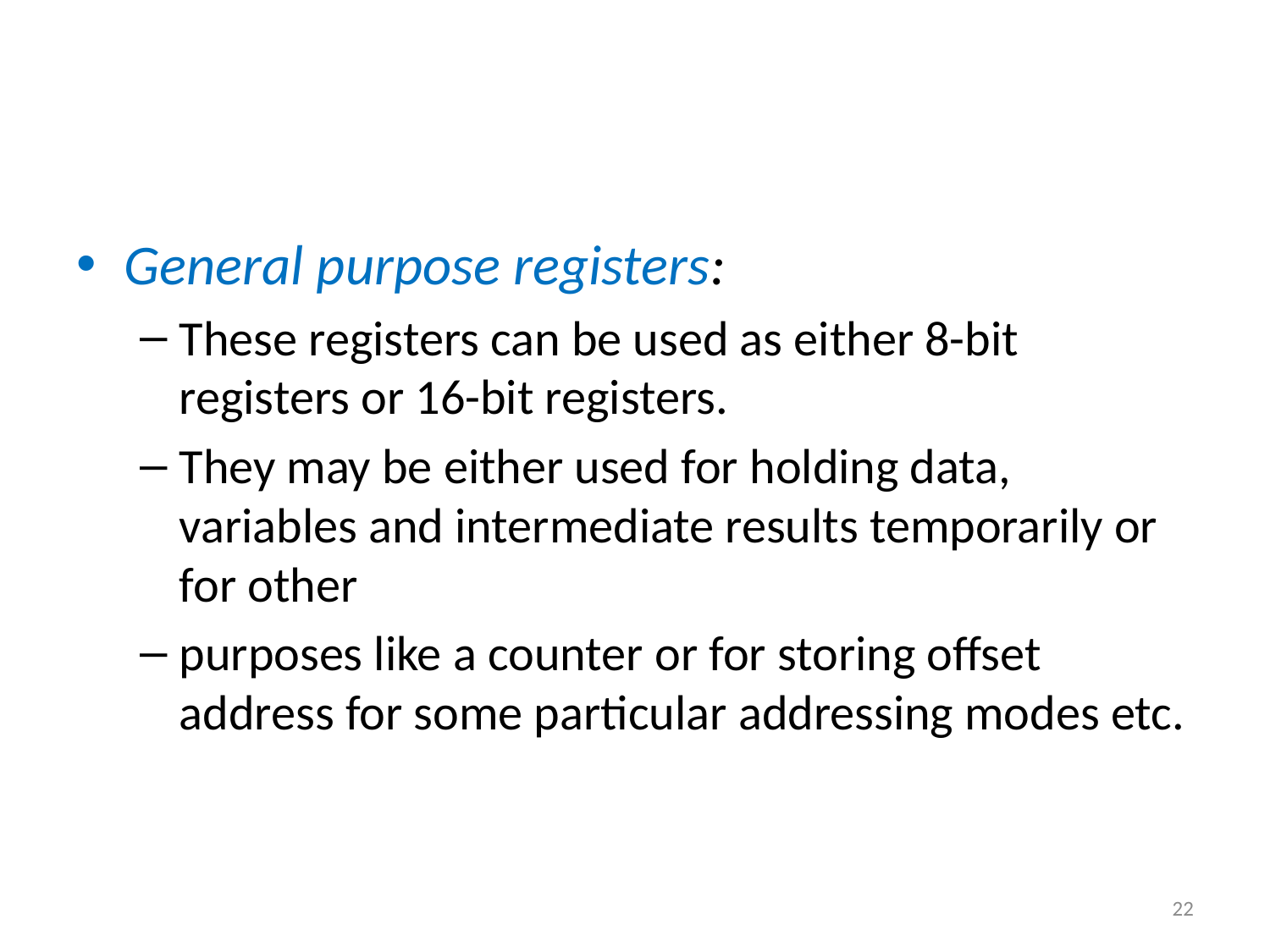

#
General purpose registers:
These registers can be used as either 8-bit registers or 16-bit registers.
They may be either used for holding data, variables and intermediate results temporarily or for other
purposes like a counter or for storing offset address for some particular addressing modes etc.
22